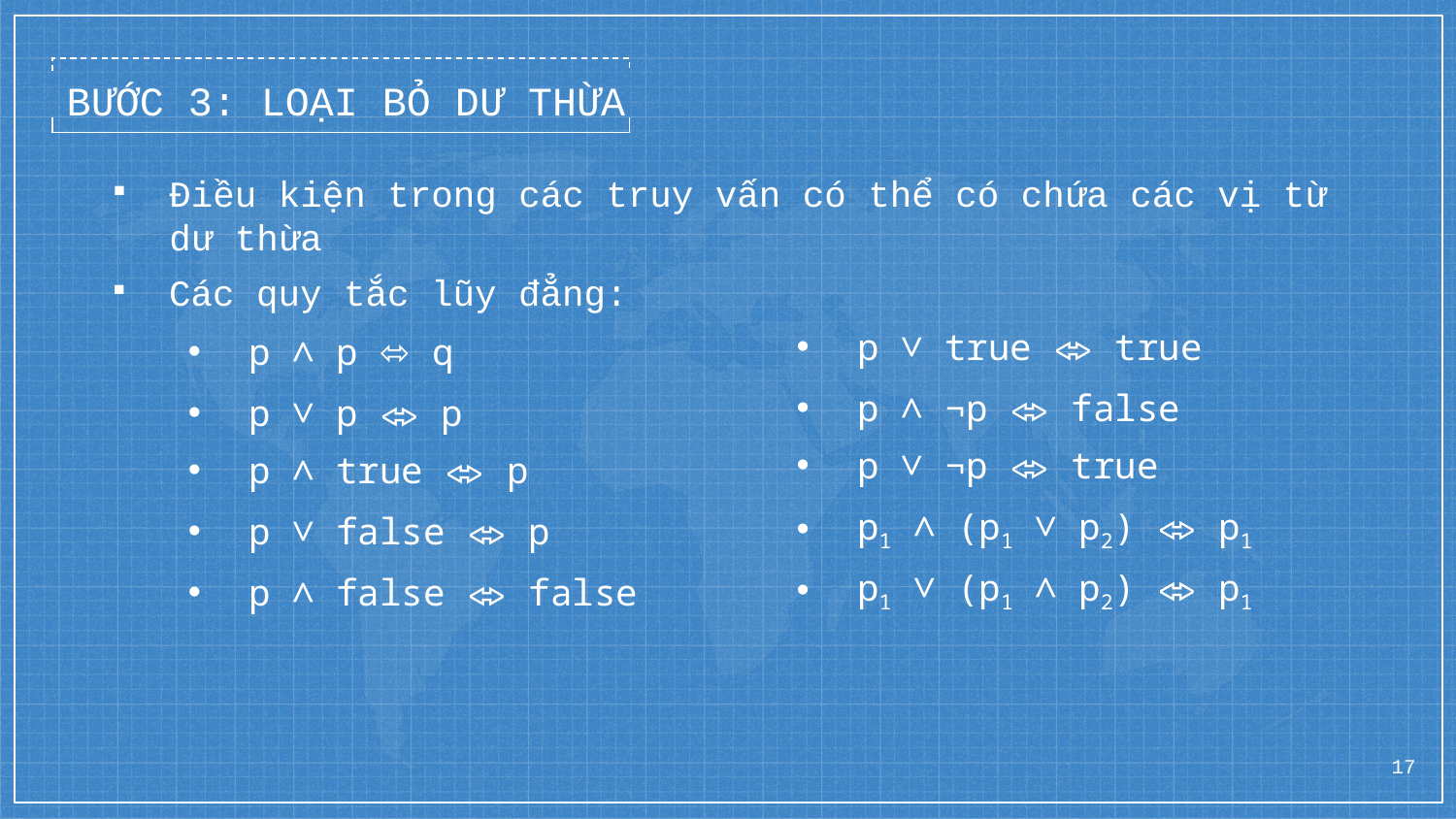

BƯỚC 3: LOẠI BỎ DƯ THỪA

Điều kiện trong các truy vấn có thể có chứa các vị từ dư thừa
Các quy tắc lũy đẳng:
p ∨ true ⬄ true
p ∧ p ⬄ q
p ∧ ¬p ⬄ false
p ∨ p ⬄ p
p ∨ ¬p ⬄ true
p ∧ true ⬄ p
p1 ∧ (p1 ∨ p2) ⬄ p1
p ∨ false ⬄ p
p1 ∨ (p1 ∧ p2) ⬄ p1
p ∧ false ⬄ false
17